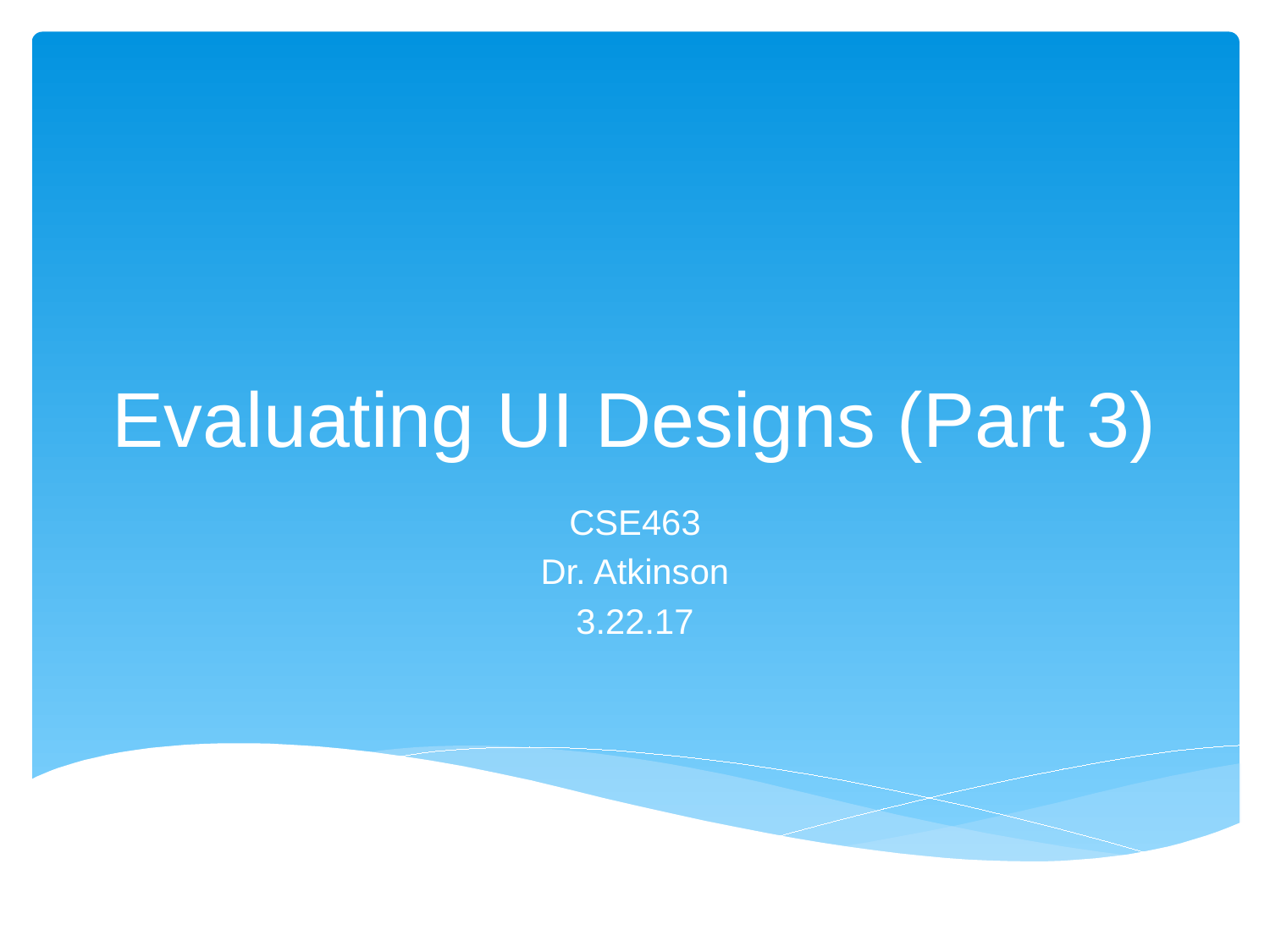

# Evaluating UI Designs (Part 3)
CSE463
Dr. Atkinson
3.22.17